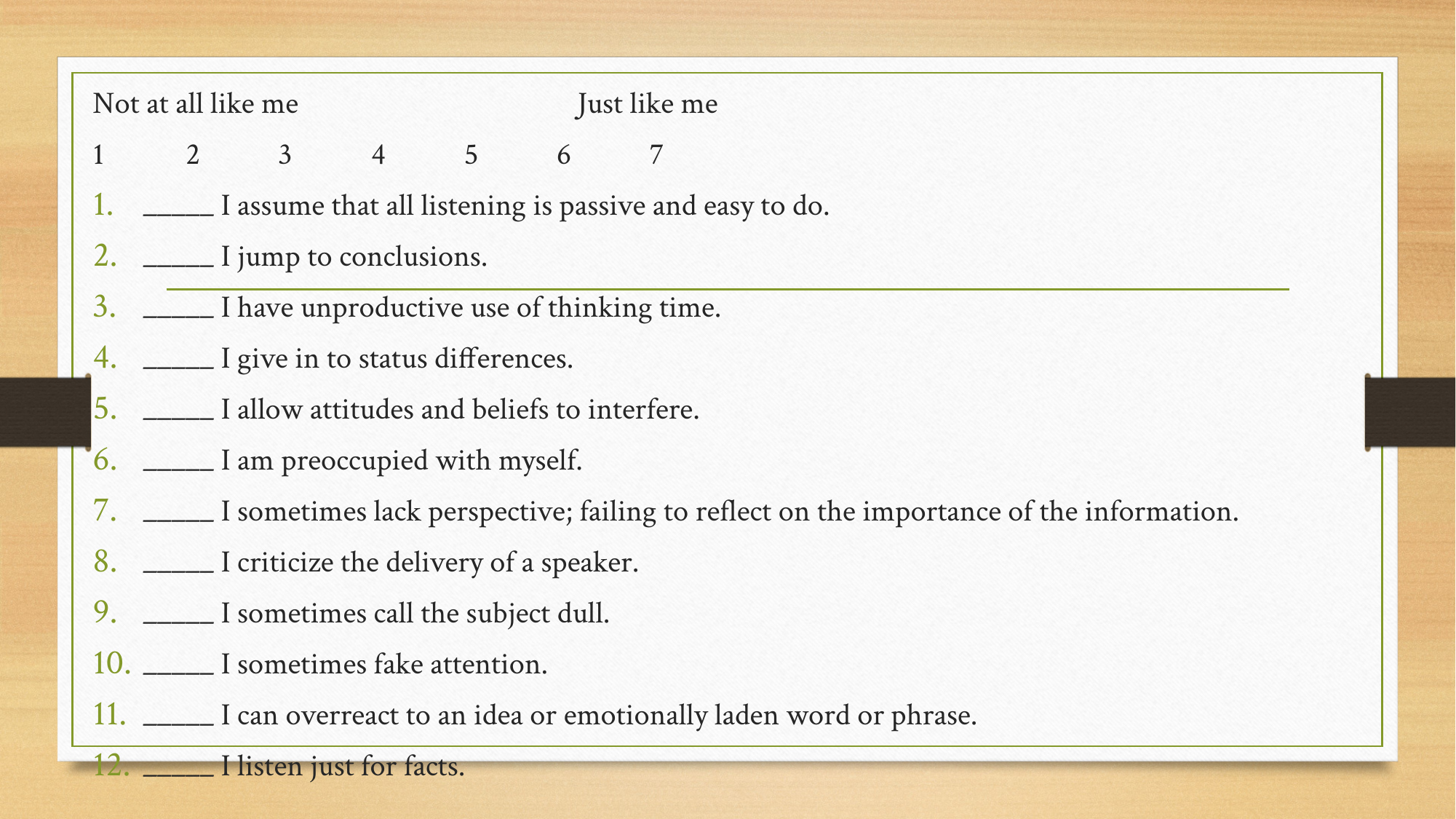

Not at all like me 			   Just like me
1	2	3	4	5	6	7
_____ I assume that all listening is passive and easy to do.
_____ I jump to conclusions.
_____ I have unproductive use of thinking time.
_____ I give in to status differences.
_____ I allow attitudes and beliefs to interfere.
_____ I am preoccupied with myself.
_____ I sometimes lack perspective; failing to reflect on the importance of the information.
_____ I criticize the delivery of a speaker.
_____ I sometimes call the subject dull.
_____ I sometimes fake attention.
_____ I can overreact to an idea or emotionally laden word or phrase.
_____ I listen just for facts.